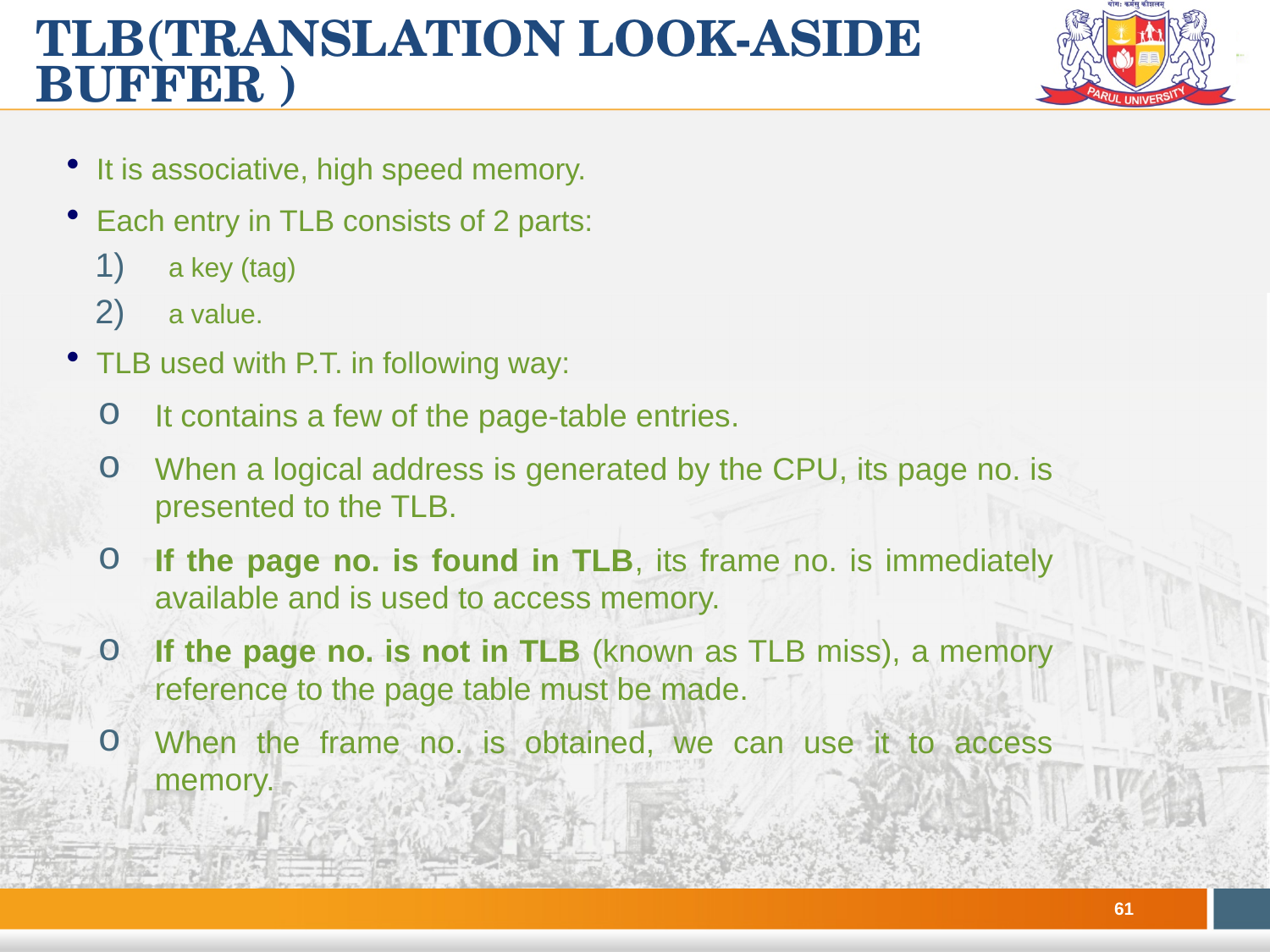

# TLB(Translation Look-aside Buffer )
It is associative, high speed memory.
Each entry in TLB consists of 2 parts:
a key (tag)
a value.
TLB used with P.T. in following way:
It contains a few of the page-table entries.
When a logical address is generated by the CPU, its page no. is presented to the TLB.
If the page no. is found in TLB, its frame no. is immediately available and is used to access memory.
If the page no. is not in TLB (known as TLB miss), a memory reference to the page table must be made.
When the frame no. is obtained, we can use it to access memory.